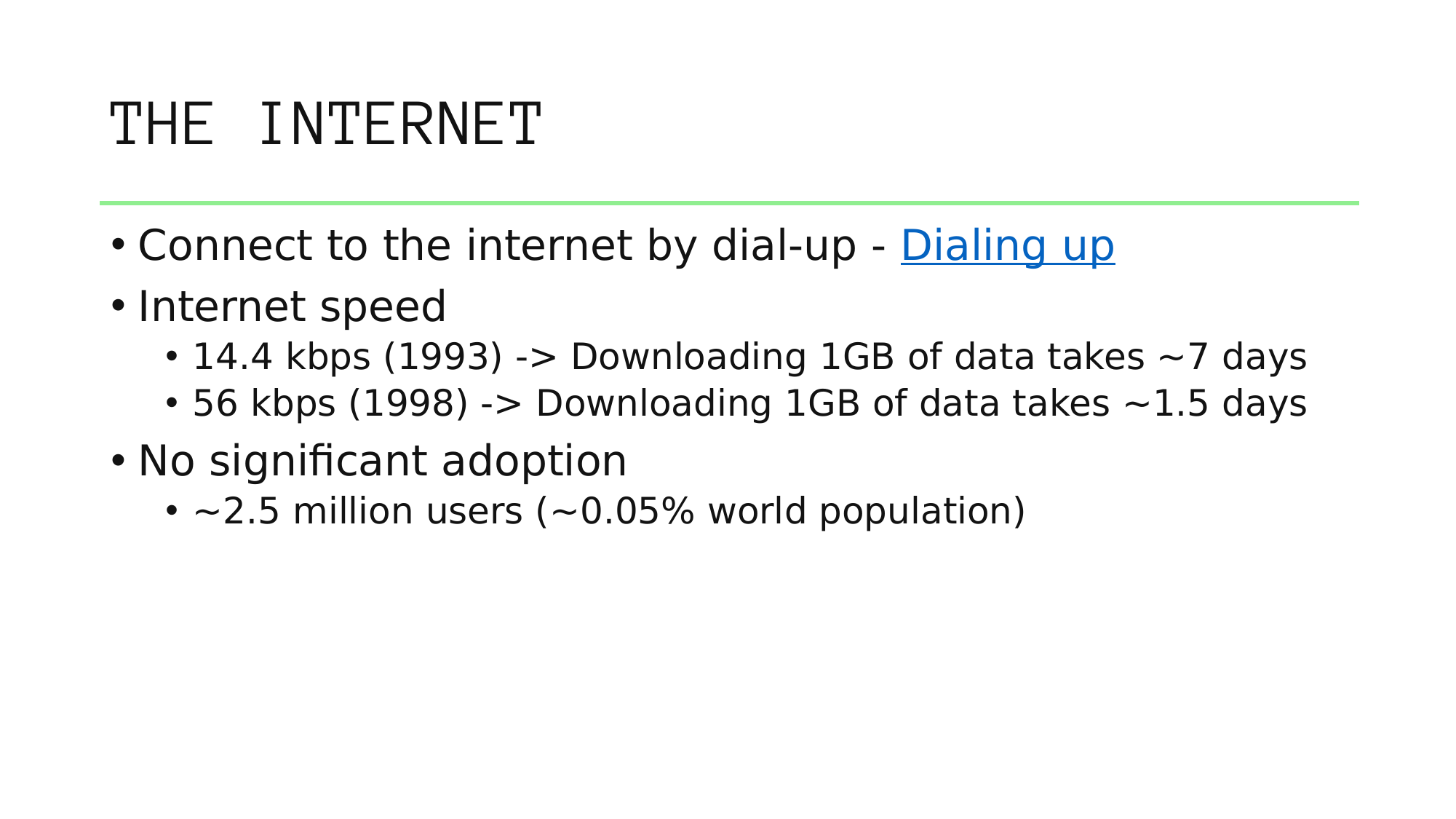

# THE INTERNET
Connect to the internet by dial-up - Dialing up
Internet speed
14.4 kbps (1993) -> Downloading 1GB of data takes ~7 days
56 kbps (1998) -> Downloading 1GB of data takes ~1.5 days
No significant adoption
~2.5 million users (~0.05% world population)